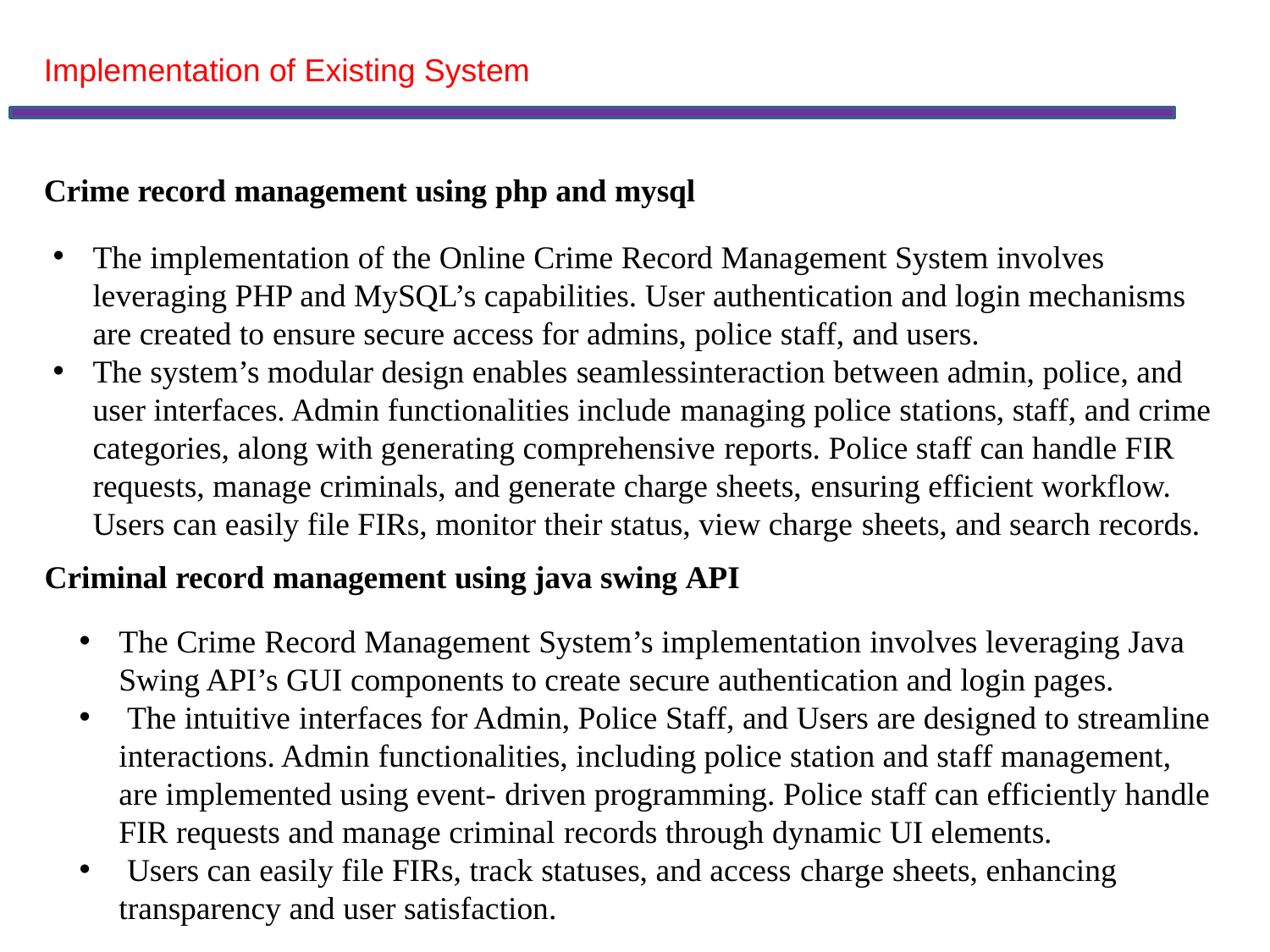

Implementation of Existing System

Crime record management using php and mysql

The implementation of the Online Crime Record Management System involves leveraging PHP and MySQL’s capabilities. User authentication and login mechanisms are created to ensure secure access for admins, police staff, and users.
The system’s modular design enables seamlessinteraction between admin, police, and user interfaces. Admin functionalities include managing police stations, staff, and crime categories, along with generating comprehensive reports. Police staff can handle FIR requests, manage criminals, and generate charge sheets, ensuring efficient workflow. Users can easily file FIRs, monitor their status, view charge sheets, and search records.
Criminal record management using java swing API

The Crime Record Management System’s implementation involves leveraging Java Swing API’s GUI components to create secure authentication and login pages.
 The intuitive interfaces for Admin, Police Staff, and Users are designed to streamline interactions. Admin functionalities, including police station and staff management, are implemented using event- driven programming. Police staff can efficiently handle FIR requests and manage criminal records through dynamic UI elements.
 Users can easily file FIRs, track statuses, and access charge sheets, enhancing transparency and user satisfaction.